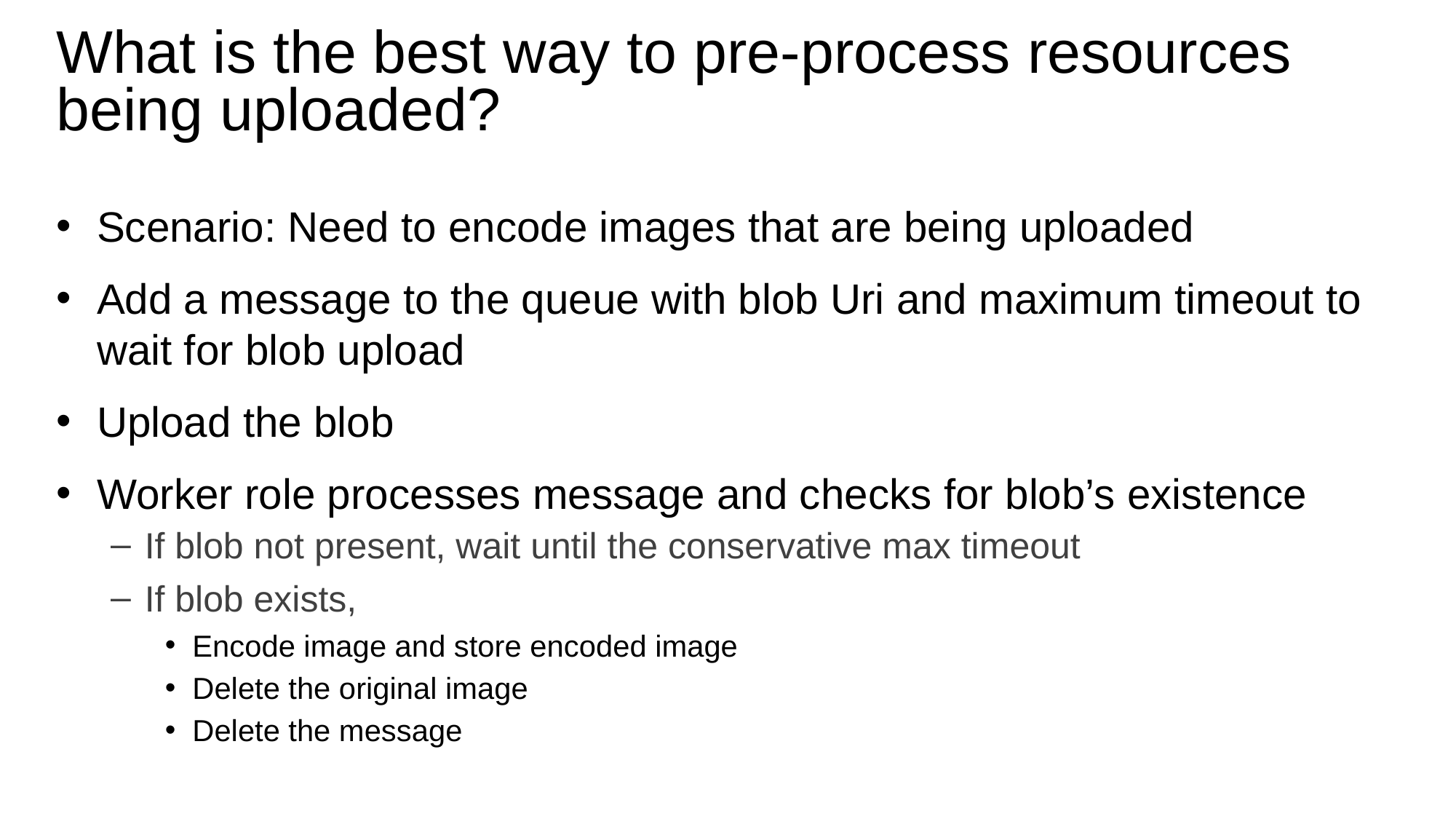

# What is the best way to pre-process resources being uploaded?
Scenario: Need to encode images that are being uploaded
Add a message to the queue with blob Uri and maximum timeout to wait for blob upload
Upload the blob
Worker role processes message and checks for blob’s existence
If blob not present, wait until the conservative max timeout
If blob exists,
Encode image and store encoded image
Delete the original image
Delete the message